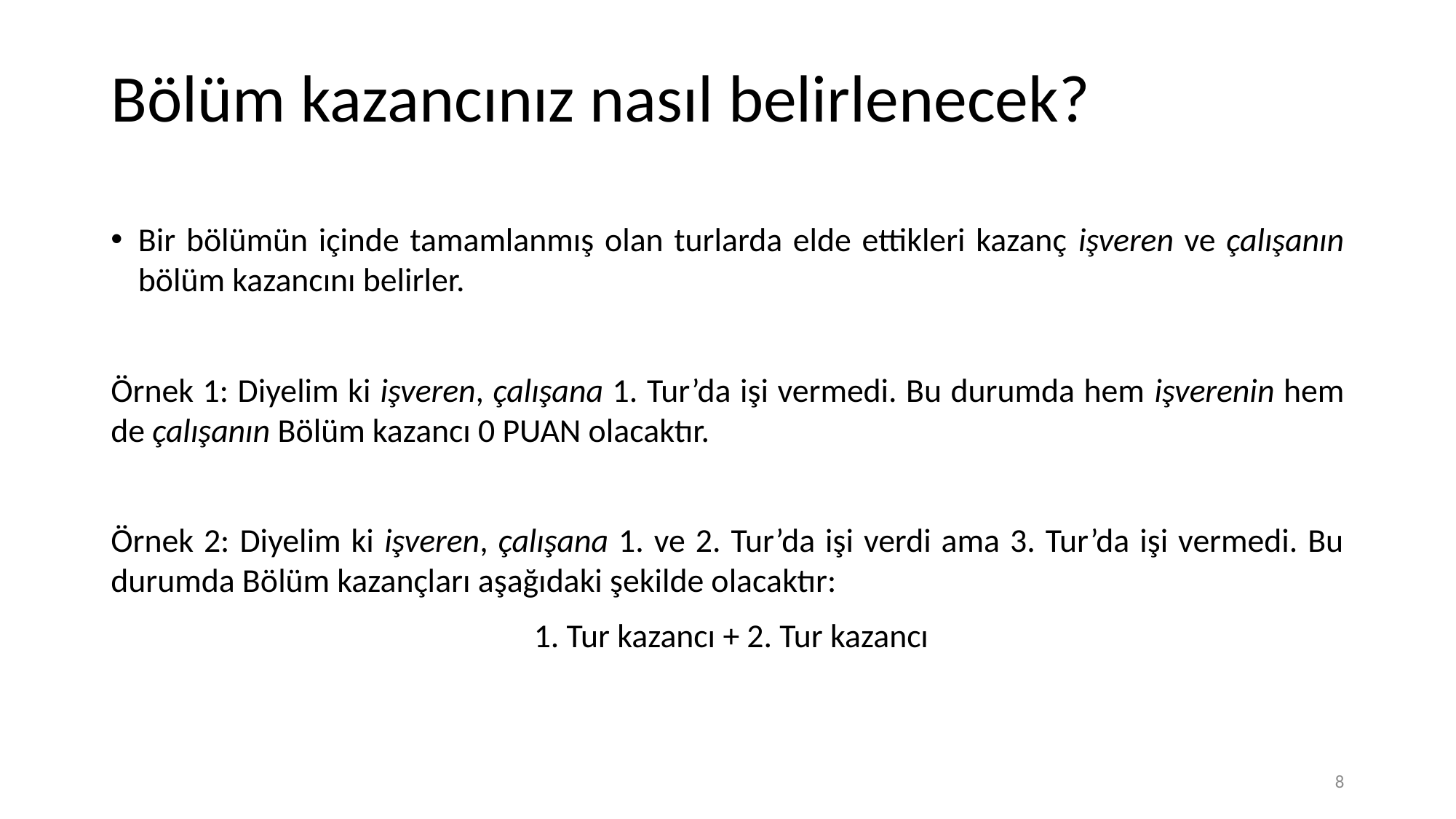

# Bölüm kazancınız nasıl belirlenecek?

Bir bölümün içinde tamamlanmış olan turlarda elde ettikleri kazanç işveren ve çalışanın bölüm kazancını belirler.

Örnek 1: Diyelim ki işveren, çalışana 1. Tur’da işi vermedi. Bu durumda hem işverenin hem de çalışanın Bölüm kazancı 0 PUAN olacaktır.

Örnek 2: Diyelim ki işveren, çalışana 1. ve 2. Tur’da işi verdi ama 3. Tur’da işi vermedi. Bu durumda Bölüm kazançları aşağıdaki şekilde olacaktır:
 1. Tur kazancı + 2. Tur kazancı
8